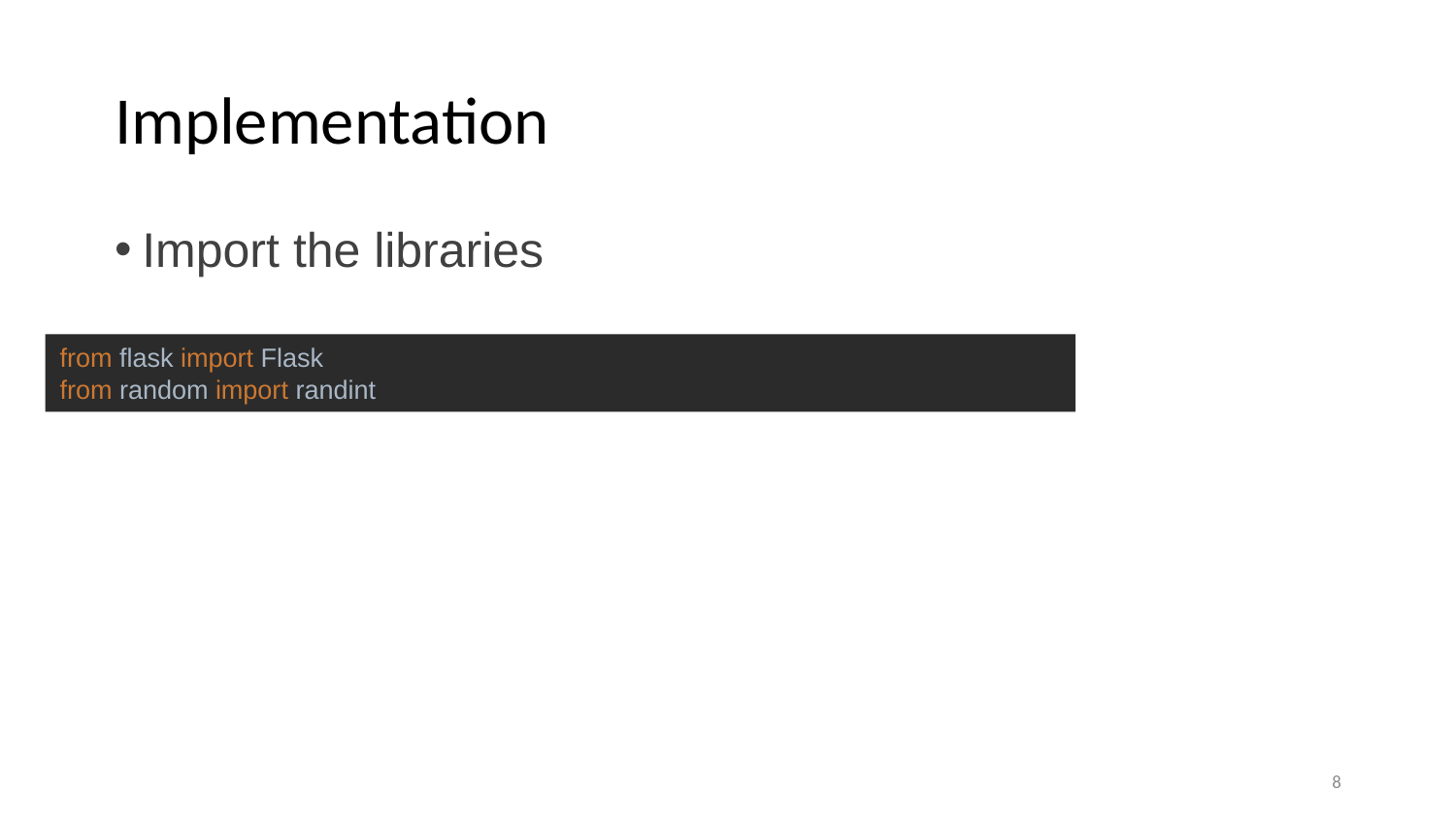

# Implementation
Import the libraries
from flask import Flask
from random import randint
8